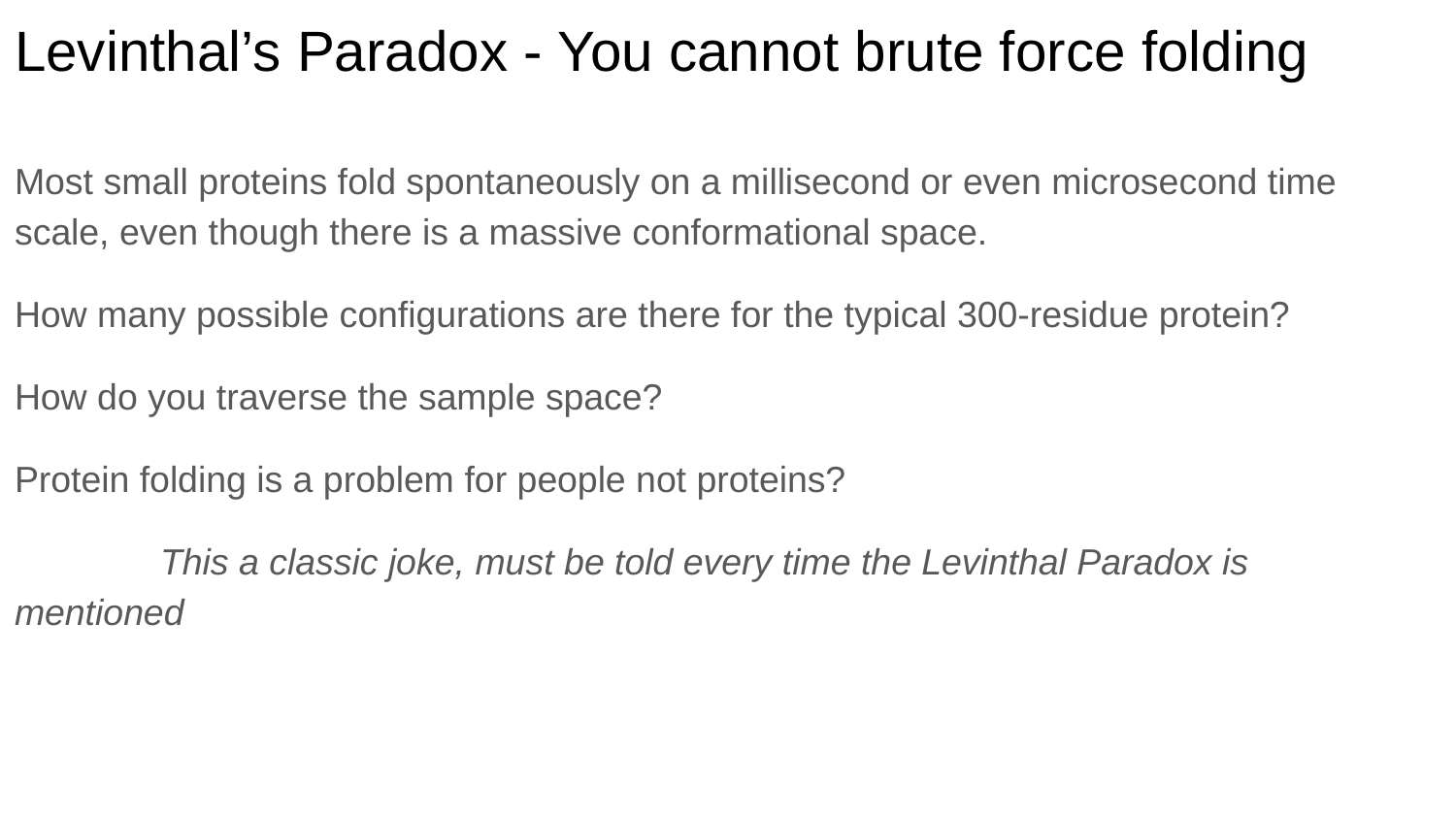

Levinthal’s Paradox - You cannot brute force folding
Most small proteins fold spontaneously on a millisecond or even microsecond time scale, even though there is a massive conformational space.
How many possible configurations are there for the typical 300-residue protein?
How do you traverse the sample space?
Protein folding is a problem for people not proteins?
	This a classic joke, must be told every time the Levinthal Paradox is mentioned